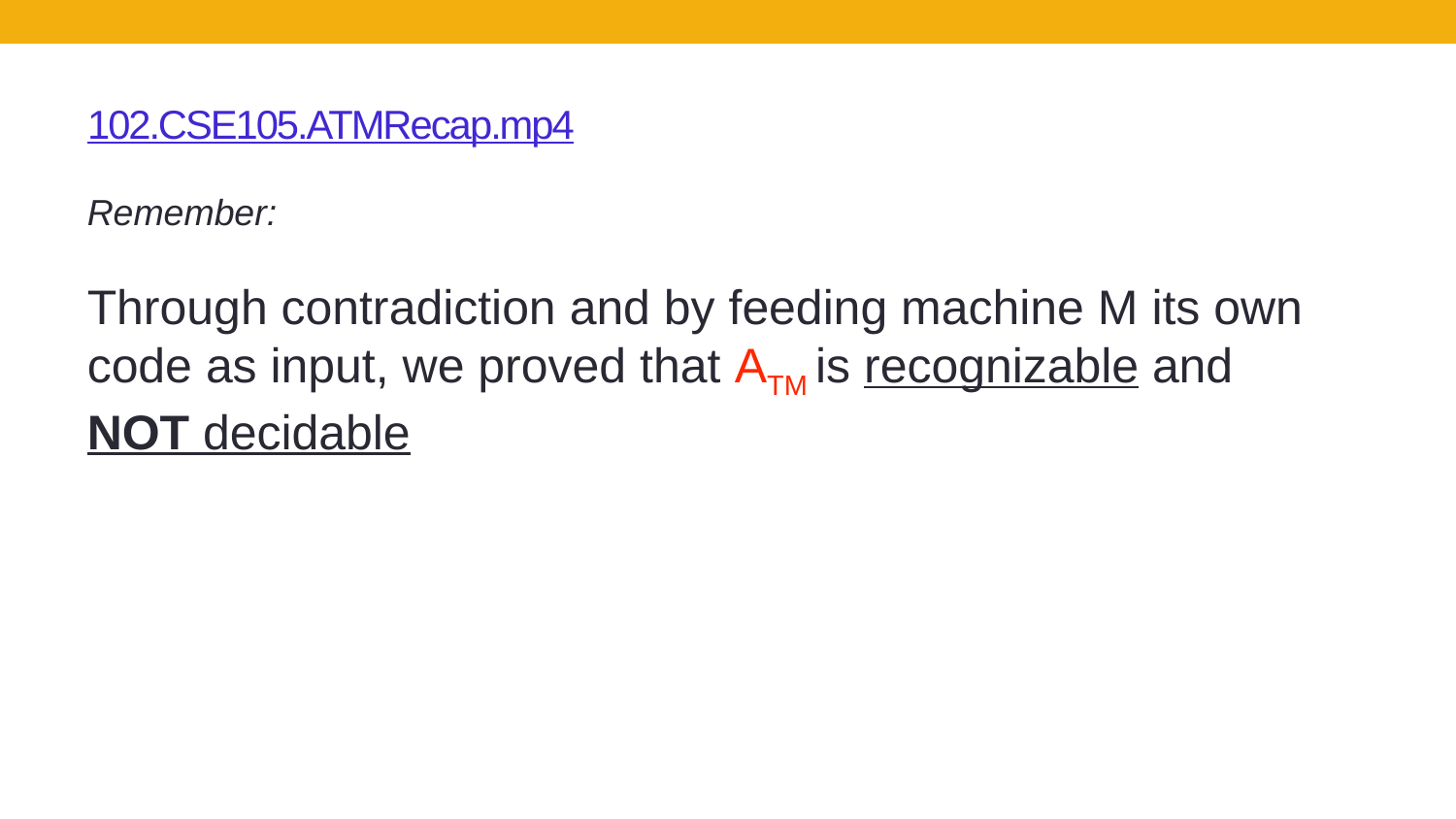

# 102.CSE105.ATMRecap.mp4
Remember:

Through contradiction and by feeding machine M its own code as input, we proved that ATM is recognizable and NOT decidable